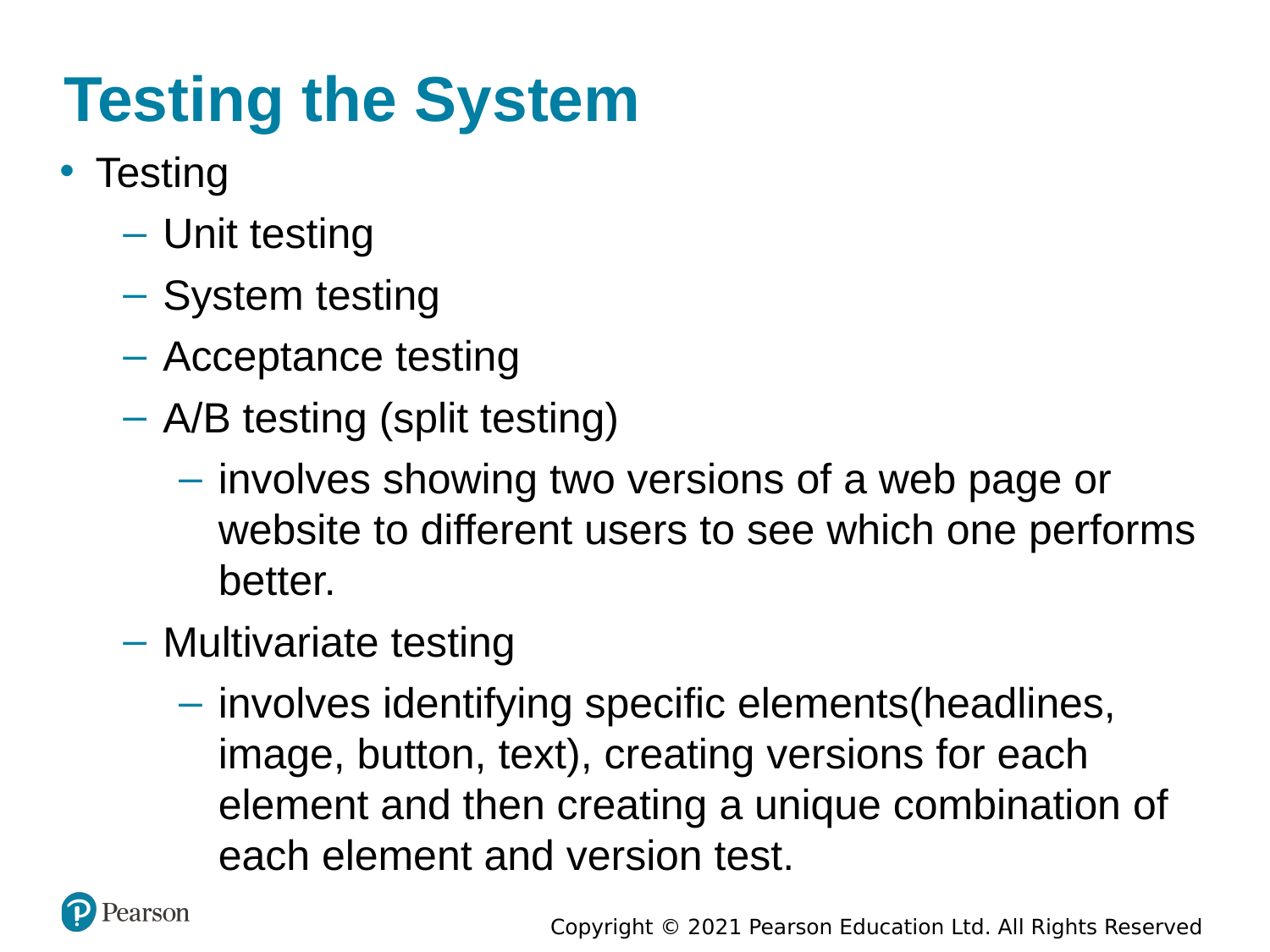

# Testing the System
Testing
Unit testing
System testing
Acceptance testing
A/B testing (split testing)
involves showing two versions of a web page or website to different users to see which one performs better.
Multivariate testing
involves identifying specific elements(headlines, image, button, text), creating versions for each element and then creating a unique combination of each element and version test.